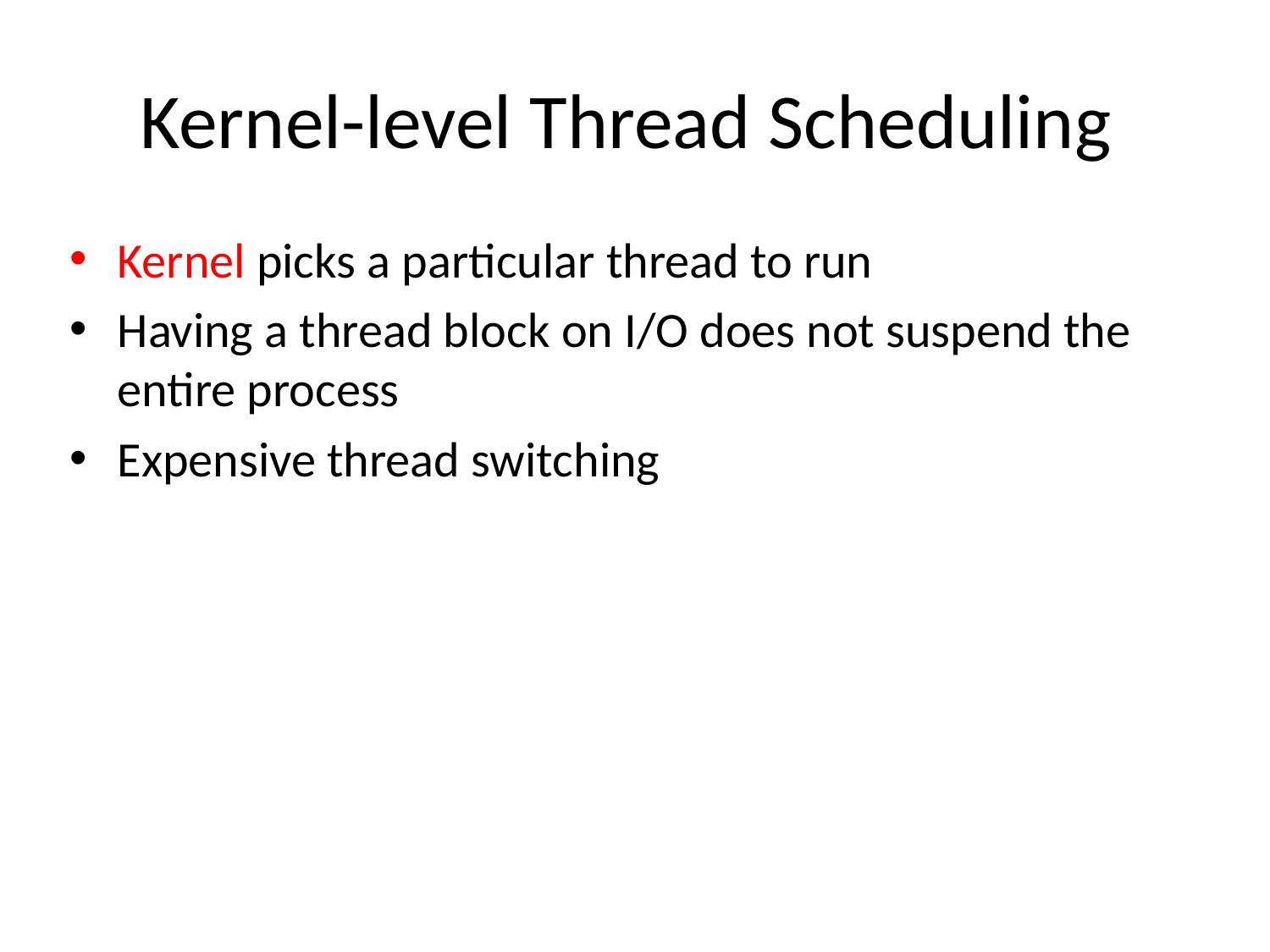

# Kernel-level Thread Scheduling
Kernel picks a particular thread to run
Having a thread block on I/O does not suspend the entire process
Expensive thread switching
56